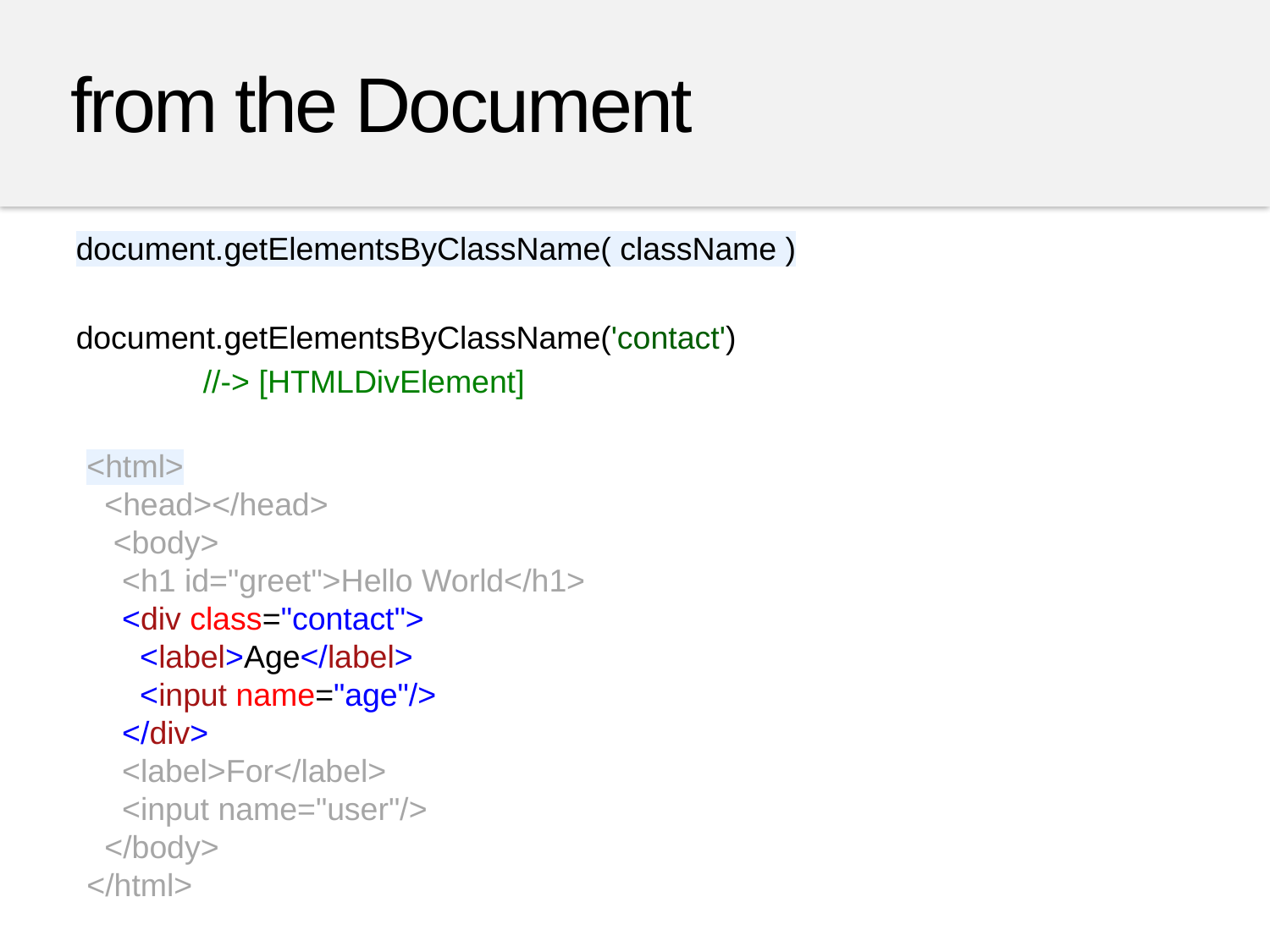

from the Document
document.getElementsByClassName( className )

document.getElementsByClassName('contact')
	//-> [HTMLDivElement]

<html>
  <head></head>
   <body>
    <h1 id="greet">Hello World</h1>
    <div class="contact">
      <label>Age</label>
      <input name="age"/>
    </div>
    <label>For</label>
    <input name="user"/>
  </body>
</html>